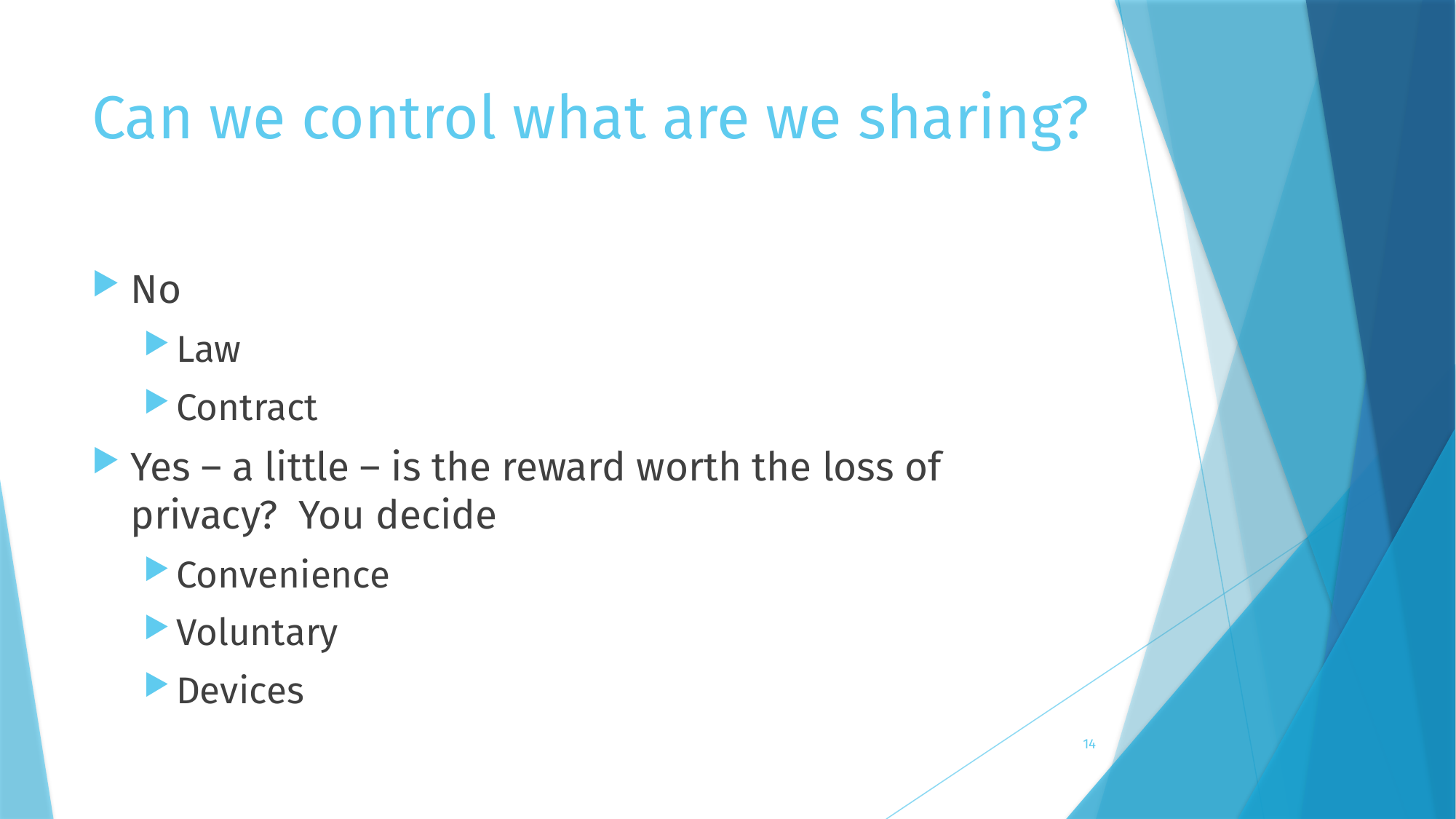

# Can we control what are we sharing?
No
Law
Contract
Yes – a little – is the reward worth the loss of privacy?  You decide
Convenience
Voluntary
Devices
14